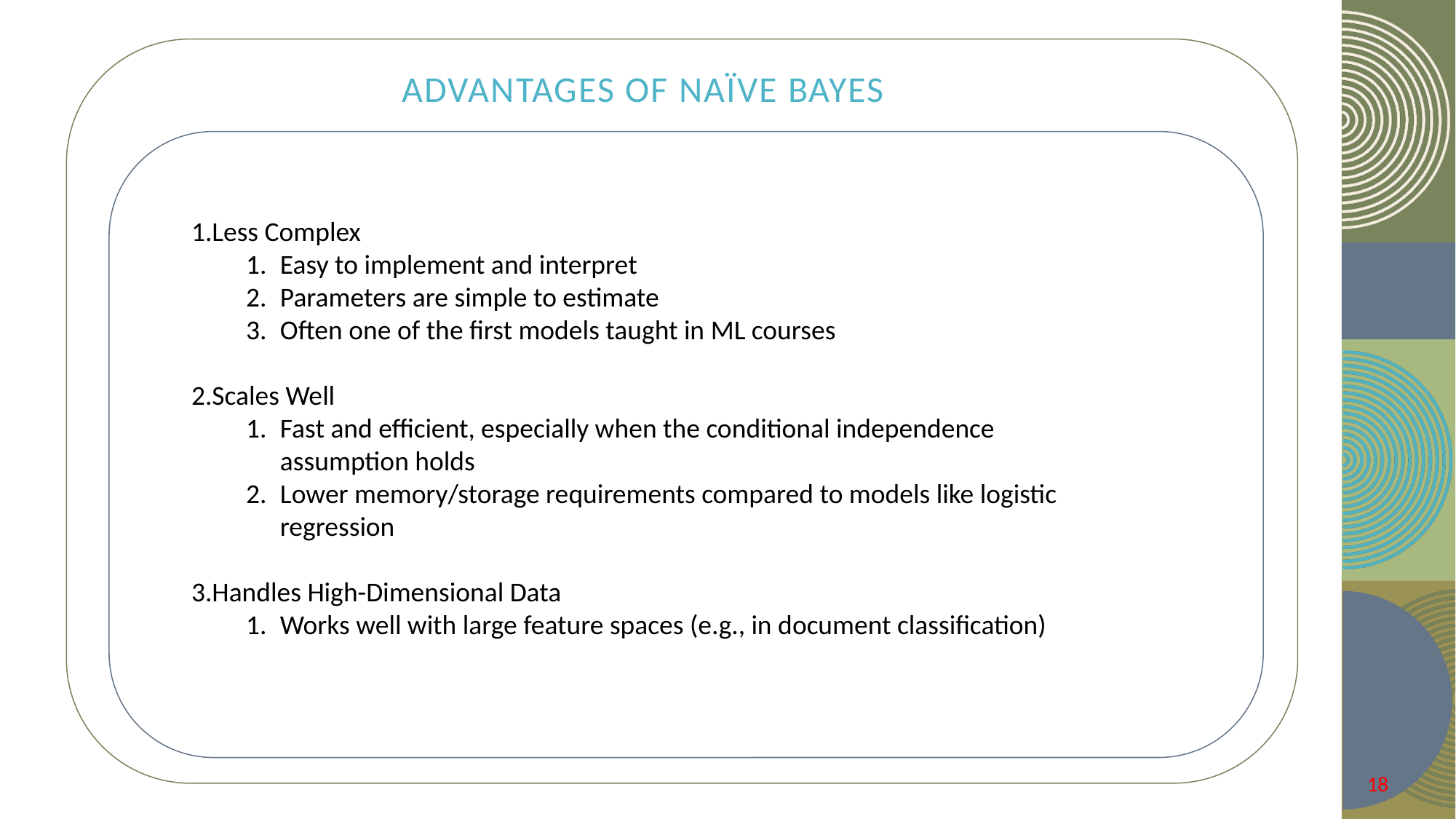

Advantages of Naïve Bayes

Less Complex
Easy to implement and interpret
Parameters are simple to estimate
Often one of the first models taught in ML courses

Scales Well
Fast and efficient, especially when the conditional independence assumption holds
Lower memory/storage requirements compared to models like logistic regression

Handles High-Dimensional Data
Works well with large feature spaces (e.g., in document classification)
18